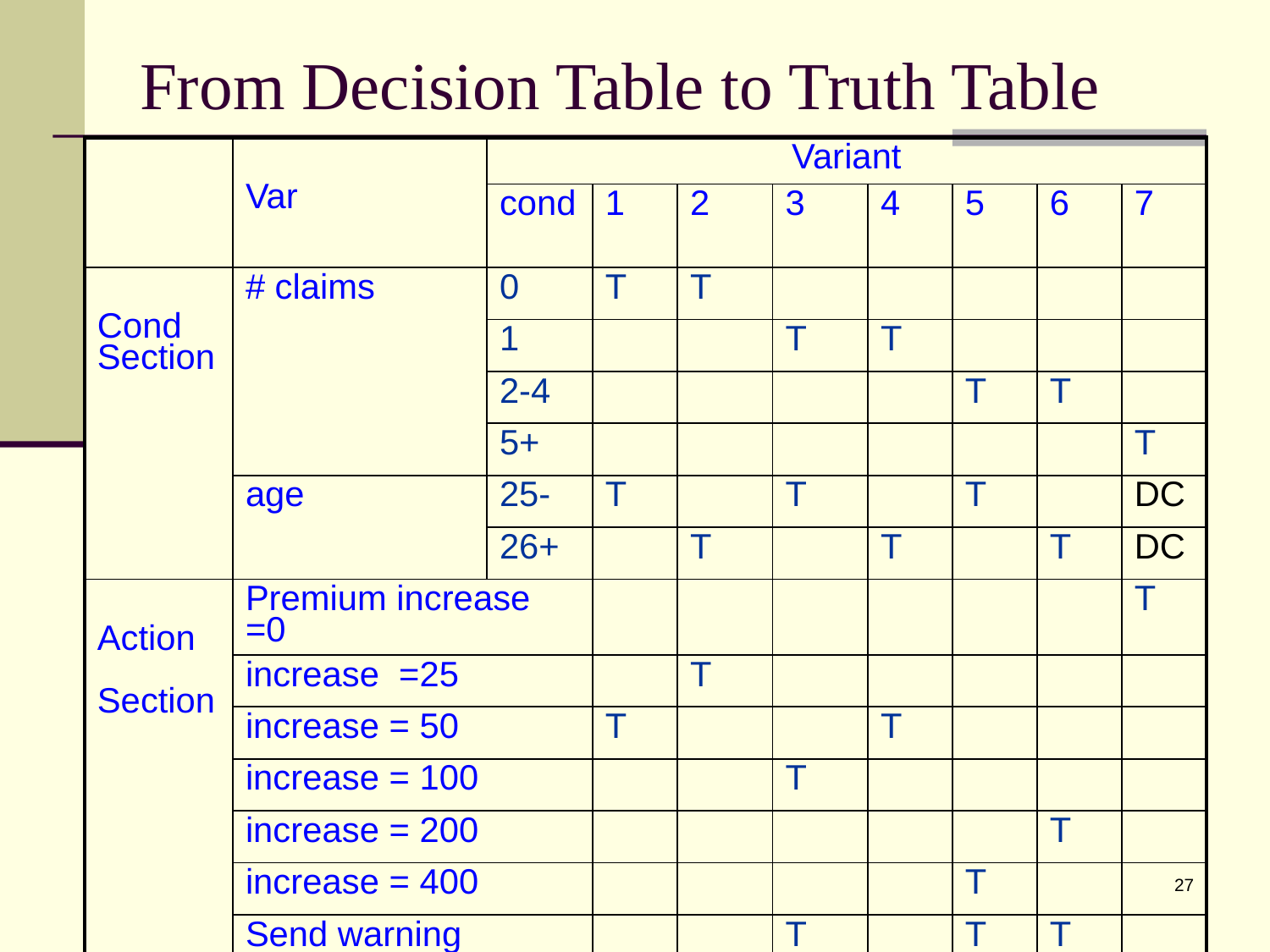

# From Decision Table to Truth Table
|  | Var | Variant |  |  |  |  |  |  |  |
| --- | --- | --- | --- | --- | --- | --- | --- | --- | --- |
|  |  | cond | 1 | 2 | 3 | 4 | 5 | 6 | 7 |
| Cond Section | # claims | 0 | T | T |  |  |  |  |  |
|  |  | 1 |  |  | T | T |  |  |  |
|  |  | 2-4 |  |  |  |  | T | T |  |
|  |  | 5+ |  |  |  |  |  |  | T |
|  | age | 25- | T |  | T |  | T |  | DC |
|  |  | 26+ |  | T |  | T |  | T | DC |
| Action Section | Premium increase =0 |  |  |  |  |  |  |  | T |
|  | increase =25 |  |  | T |  |  |  |  |  |
|  | increase = 50 |  | T |  |  | T |  |  |  |
|  | increase = 100 |  |  |  | T |  |  |  |  |
|  | increase = 200 |  |  |  |  |  |  | T |  |
|  | increase = 400 |  |  |  |  |  | T |  |  |
|  | Send warning |  |  |  | T |  | T | T |  |
|  | Cancel |  |  |  |  |  |  |  | T |
27